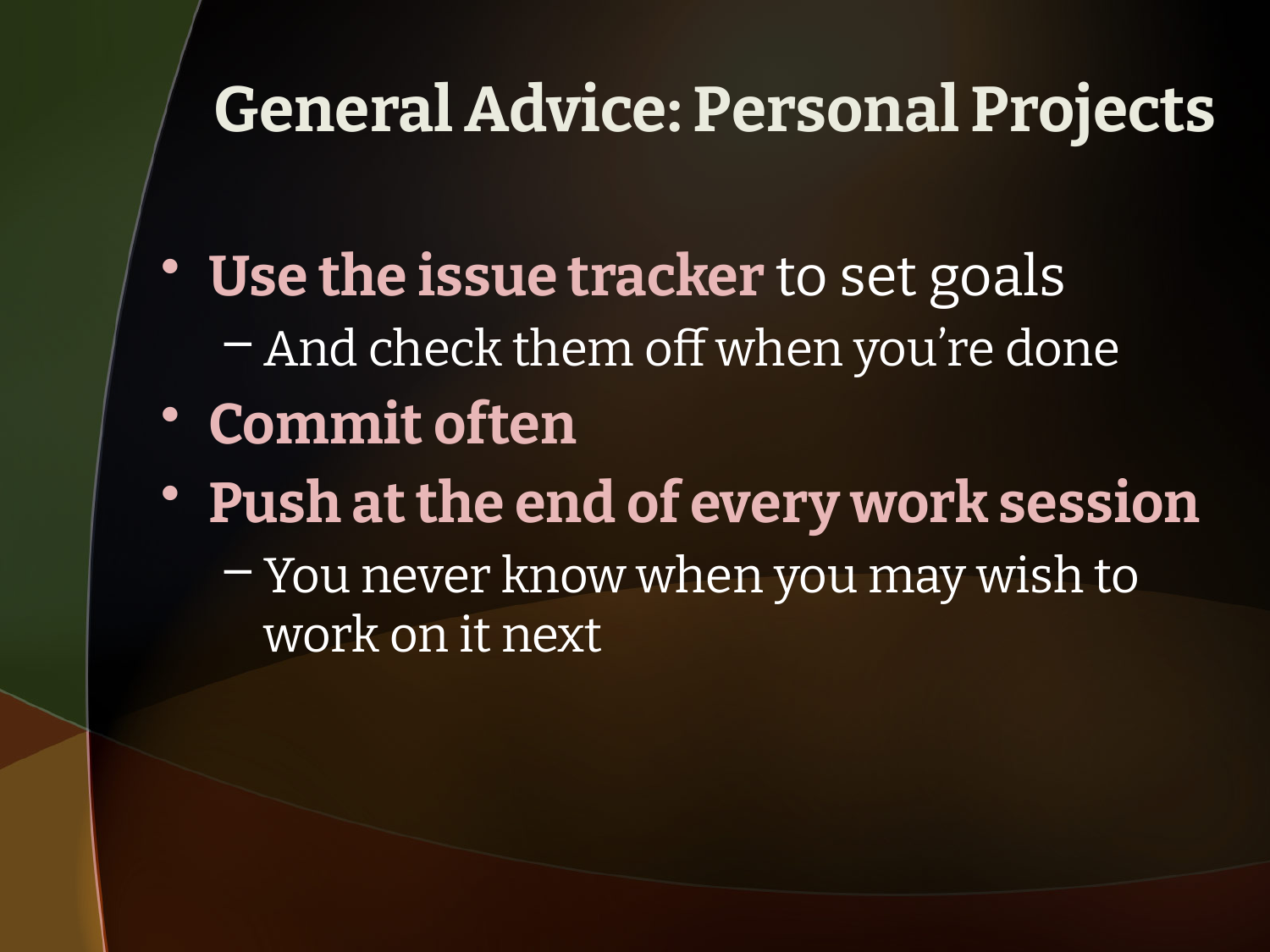

# General Advice: Personal Projects
Use the issue tracker to set goals
And check them off when you’re done
Commit often
Push at the end of every work session
You never know when you may wish to work on it next